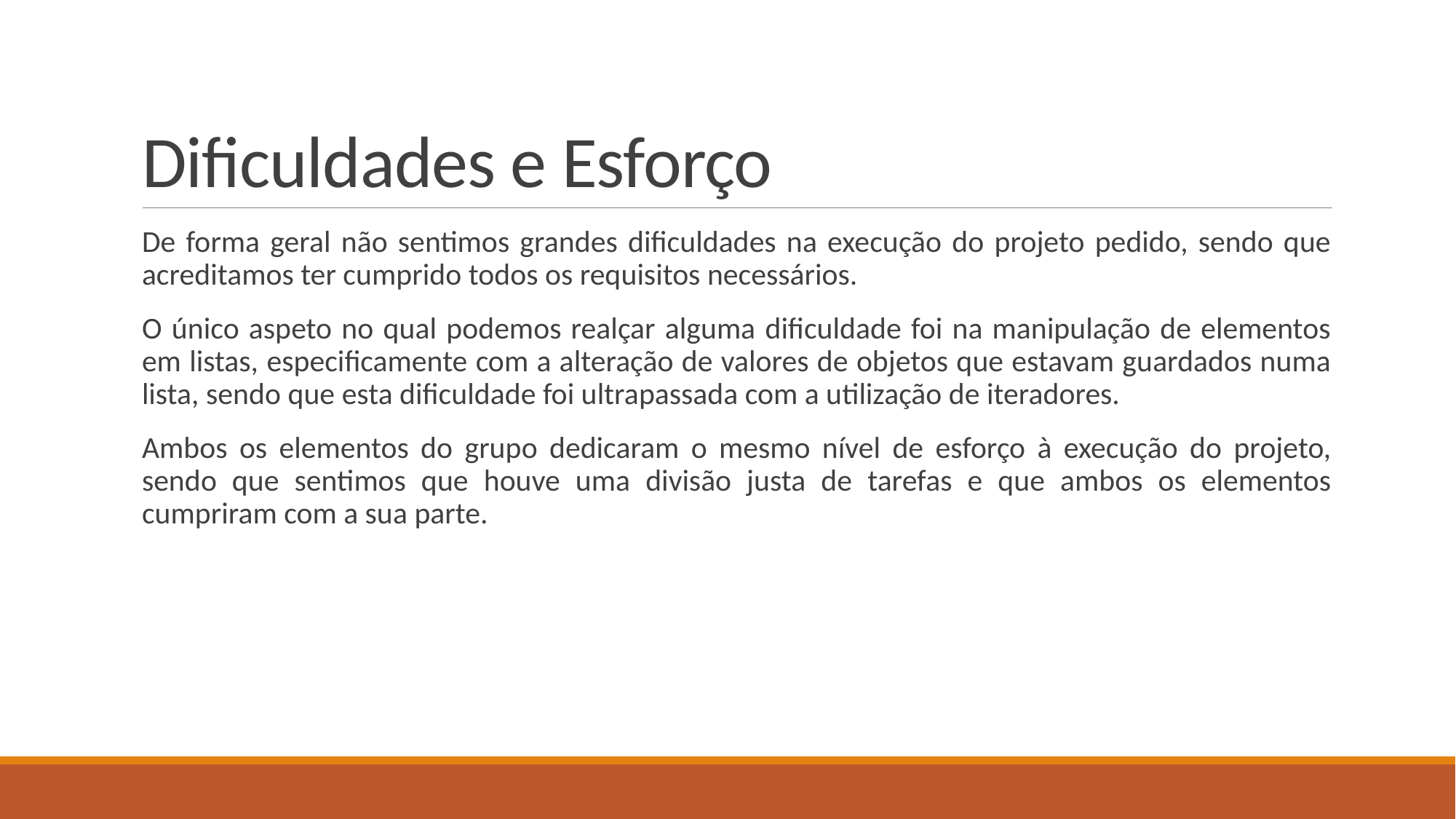

# Dificuldades e Esforço
De forma geral não sentimos grandes dificuldades na execução do projeto pedido, sendo que acreditamos ter cumprido todos os requisitos necessários.
O único aspeto no qual podemos realçar alguma dificuldade foi na manipulação de elementos em listas, especificamente com a alteração de valores de objetos que estavam guardados numa lista, sendo que esta dificuldade foi ultrapassada com a utilização de iteradores.
Ambos os elementos do grupo dedicaram o mesmo nível de esforço à execução do projeto, sendo que sentimos que houve uma divisão justa de tarefas e que ambos os elementos cumpriram com a sua parte.